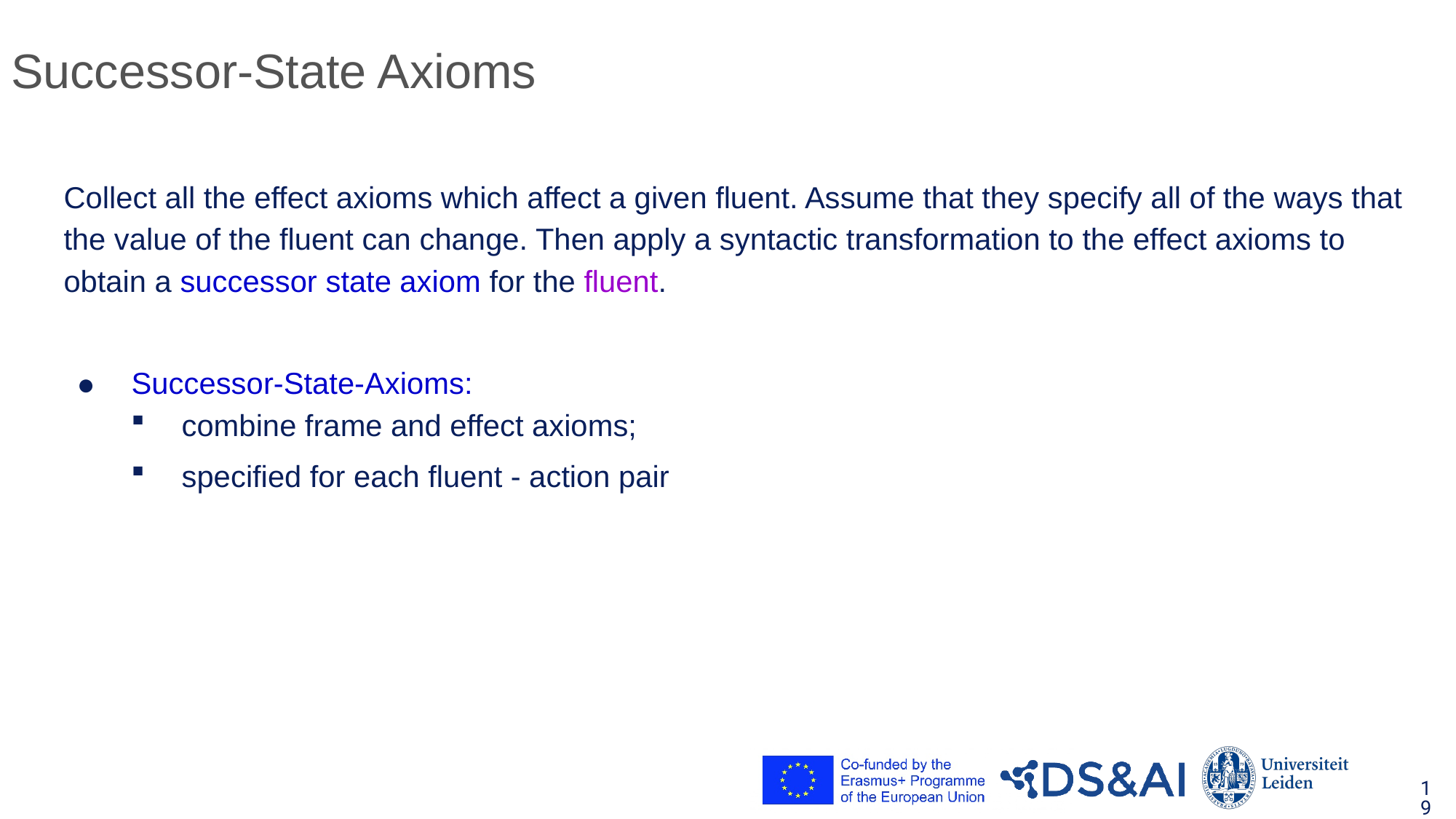

# Successor-State Axioms
Collect all the effect axioms which affect a given fluent. Assume that they specify all of the ways that the value of the fluent can change. Then apply a syntactic transformation to the effect axioms to obtain a successor state axiom for the fluent.

Successor-State-Axioms:

combine frame and effect axioms;
specified for each fluent - action pair

19